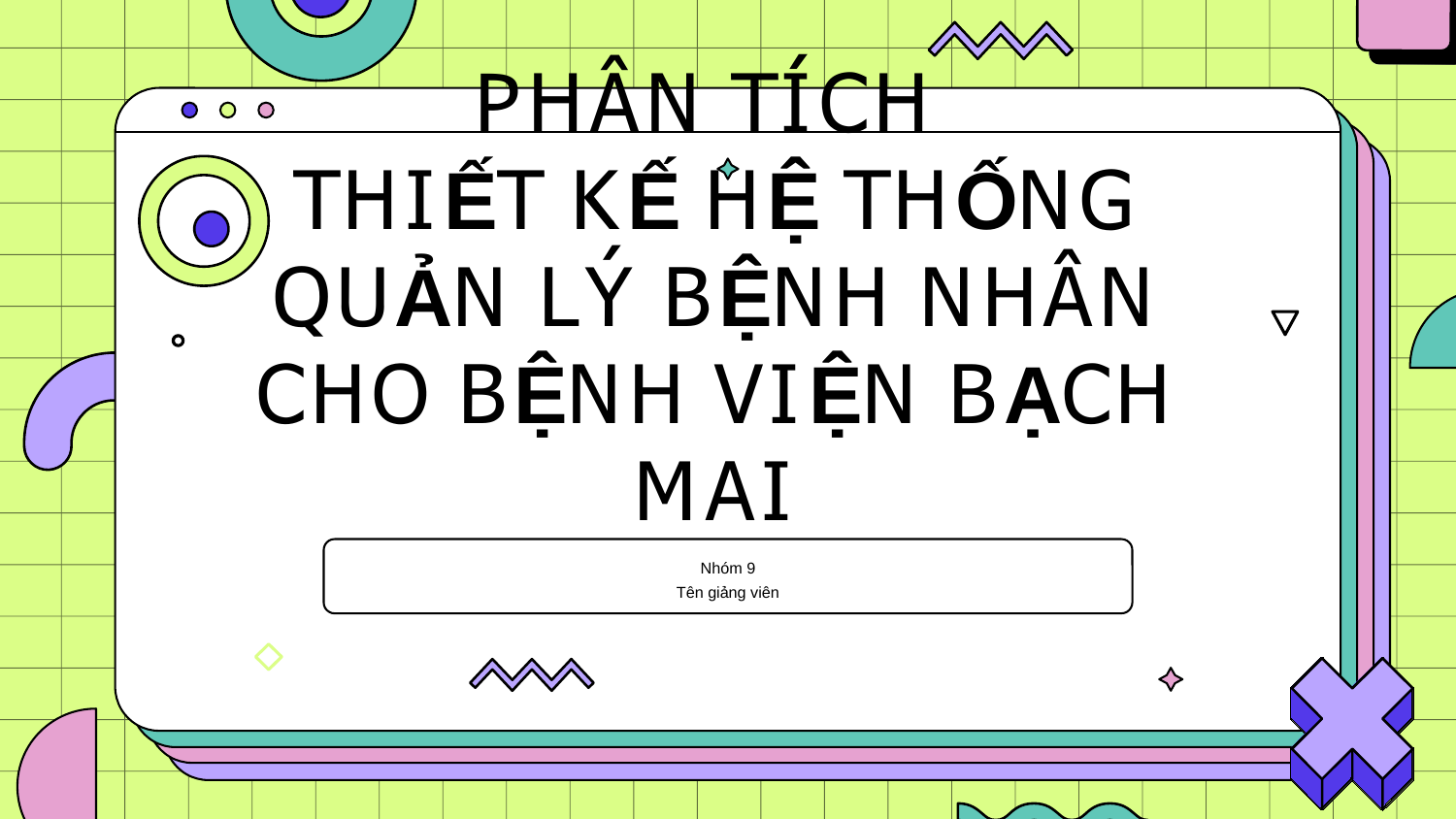

# PHÂN TÍCH THIẾT KẾ HỆ THỐNG QUẢN LÝ BỆNH NHÂN CHO BỆNH VIỆN BẠCH MAI

Nhóm 9
Tên giảng viên